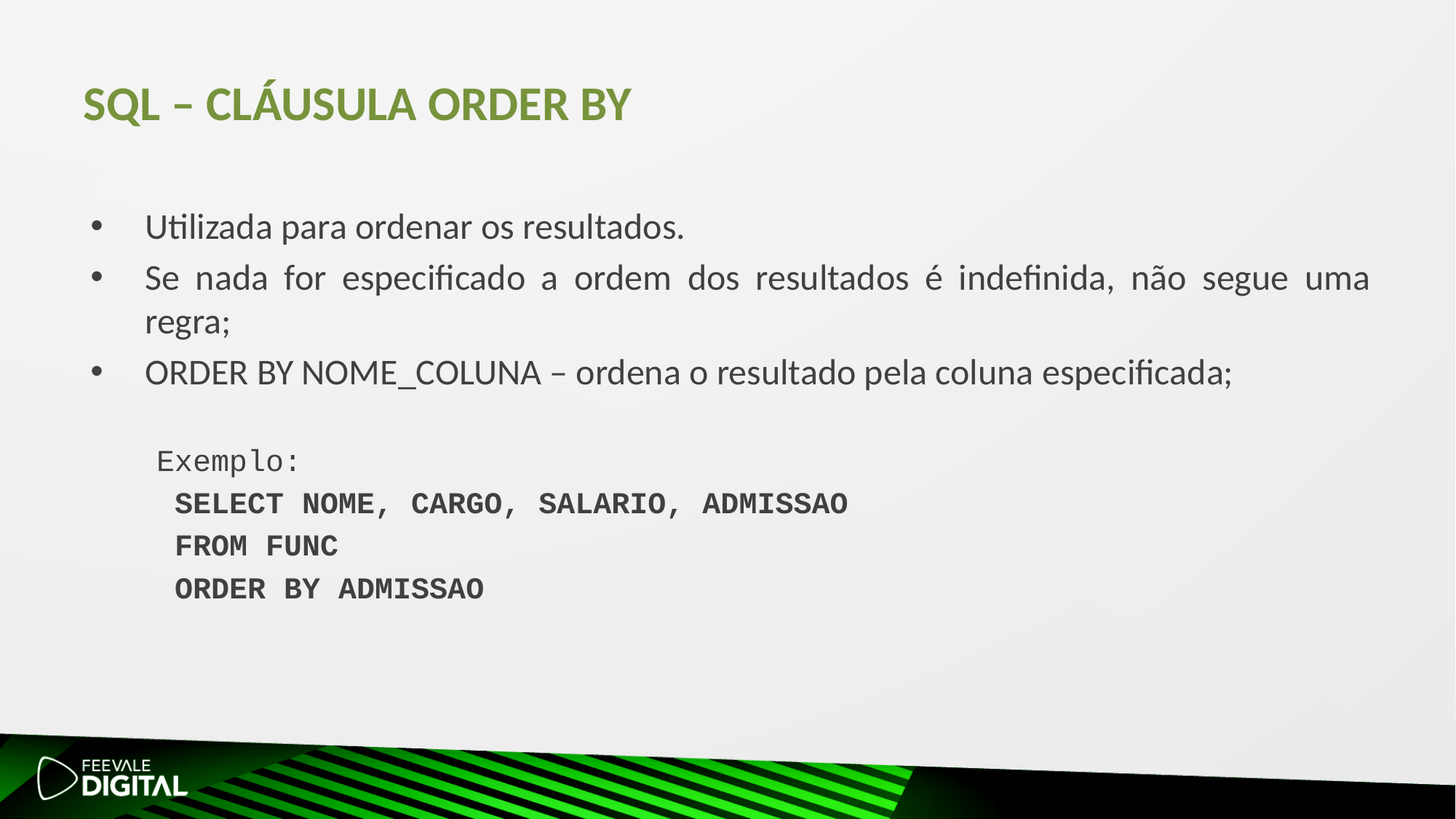

# SQL – Cláusula ORDER BY
Utilizada para ordenar os resultados.
Se nada for especificado a ordem dos resultados é indefinida, não segue uma regra;
ORDER BY NOME_COLUNA – ordena o resultado pela coluna especificada;

    Exemplo:
     SELECT NOME, CARGO, SALARIO, ADMISSAO
     FROM FUNC
     ORDER BY ADMISSAO